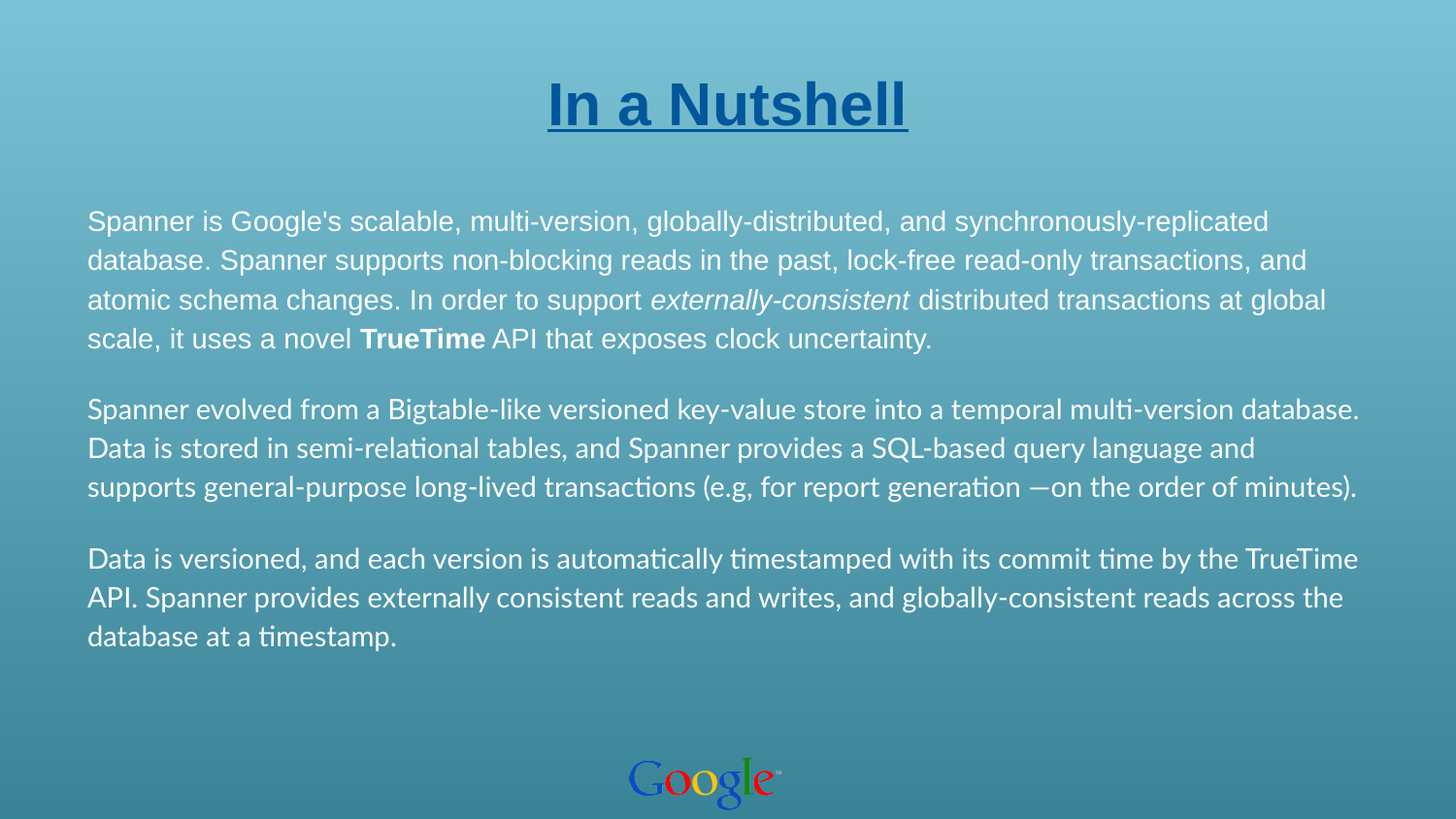

# In a Nutshell
Spanner is Google's scalable, multi-version, globally-distributed, and synchronously-replicated database. Spanner supports non-blocking reads in the past, lock-free read-only transactions, and atomic schema changes. In order to support externally-consistent distributed transactions at global scale, it uses a novel TrueTime API that exposes clock uncertainty.
Spanner evolved from a Bigtable-like versioned key-value store into a temporal multi-version database. Data is stored in semi-relational tables, and Spanner provides a SQL-based query language and supports general-purpose long-lived transactions (e.g, for report generation —on the order of minutes).
Data is versioned, and each version is automatically timestamped with its commit time by the TrueTime API. Spanner provides externally consistent reads and writes, and globally-consistent reads across the database at a timestamp.